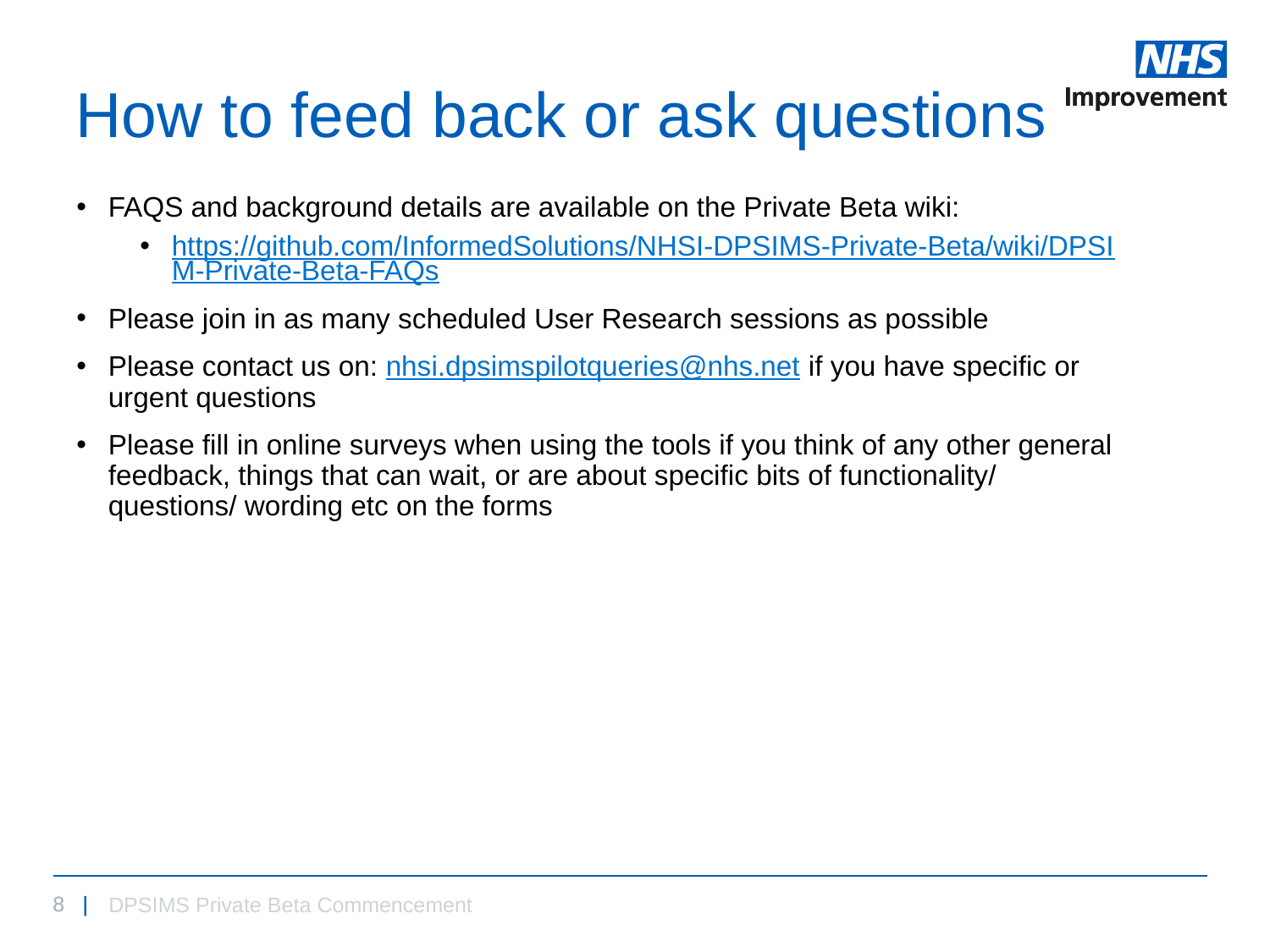

# How to feed back or ask questions
FAQS and background details are available on the Private Beta wiki:
https://github.com/InformedSolutions/NHSI-DPSIMS-Private-Beta/wiki/DPSIM-Private-Beta-FAQs
Please join in as many scheduled User Research sessions as possible
Please contact us on: nhsi.dpsimspilotqueries@nhs.net if you have specific or urgent questions
Please fill in online surveys when using the tools if you think of any other general feedback, things that can wait, or are about specific bits of functionality/ questions/ wording etc on the forms

DPSIMS Private Beta Commencement